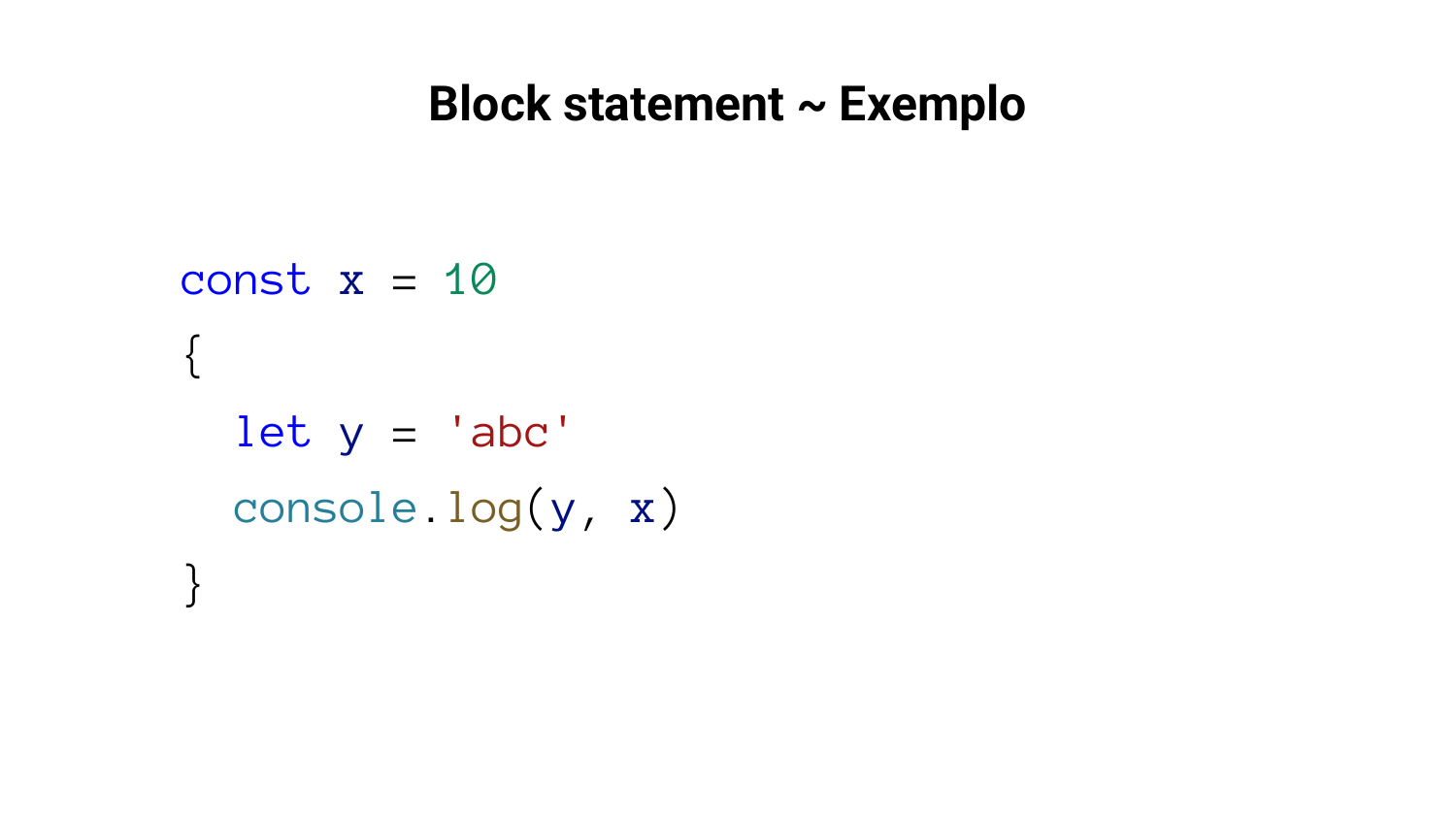

Block statement ~ Exemplo
const x = 10
{
  let y = 'abc'
  console.log(y, x)
}